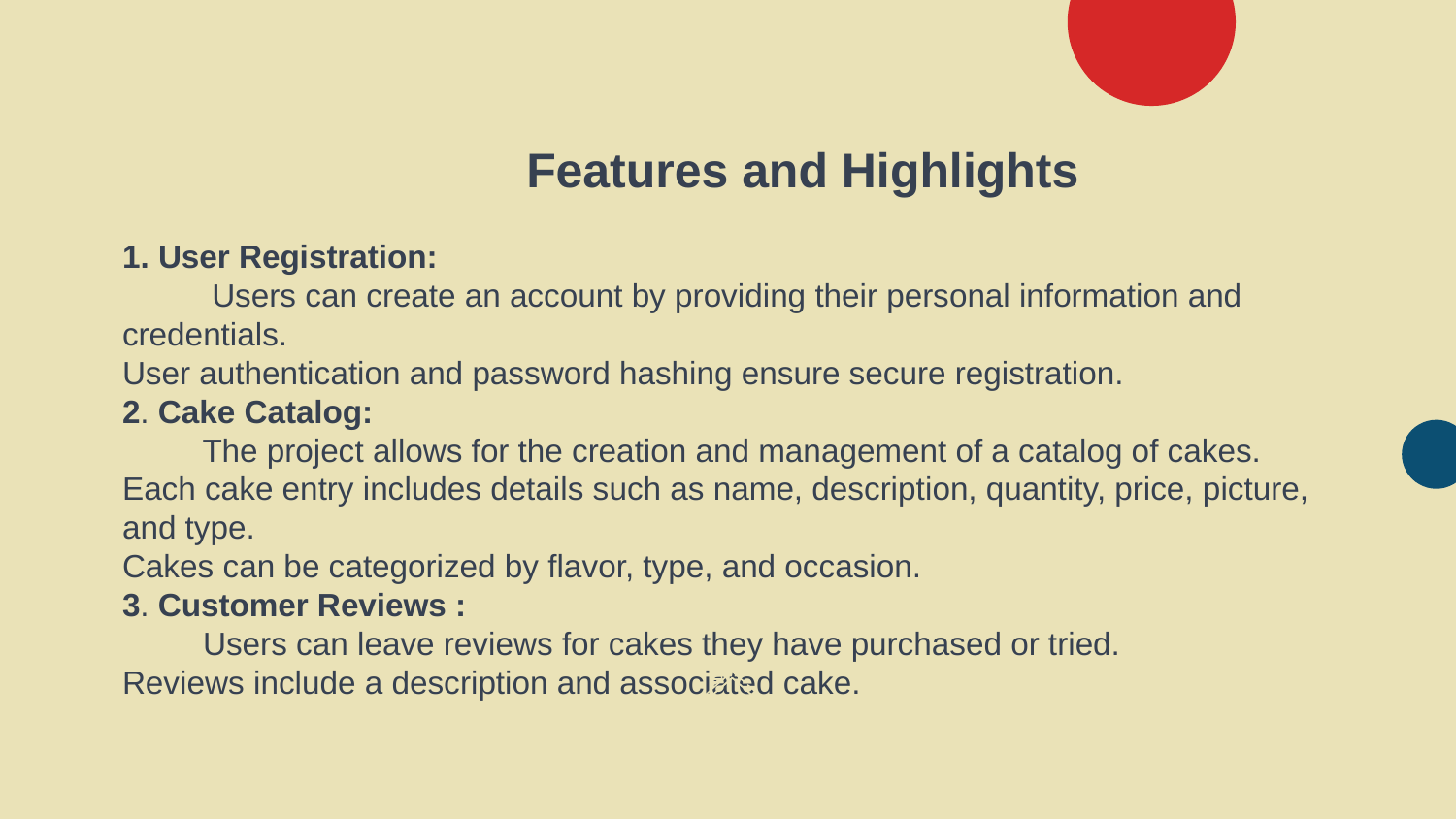

# Features and Highlights 1. User Registration: Users can create an account by providing their personal information and credentials. User authentication and password hashing ensure secure registration. 2. Cake Catalog: The project allows for the creation and management of a catalog of cakes. Each cake entry includes details such as name, description, quantity, price, picture, and type. Cakes can be categorized by flavor, type, and occasion. 3. Customer Reviews : Users can leave reviews for cakes they have purchased or tried. Reviews include a description and associated cake.